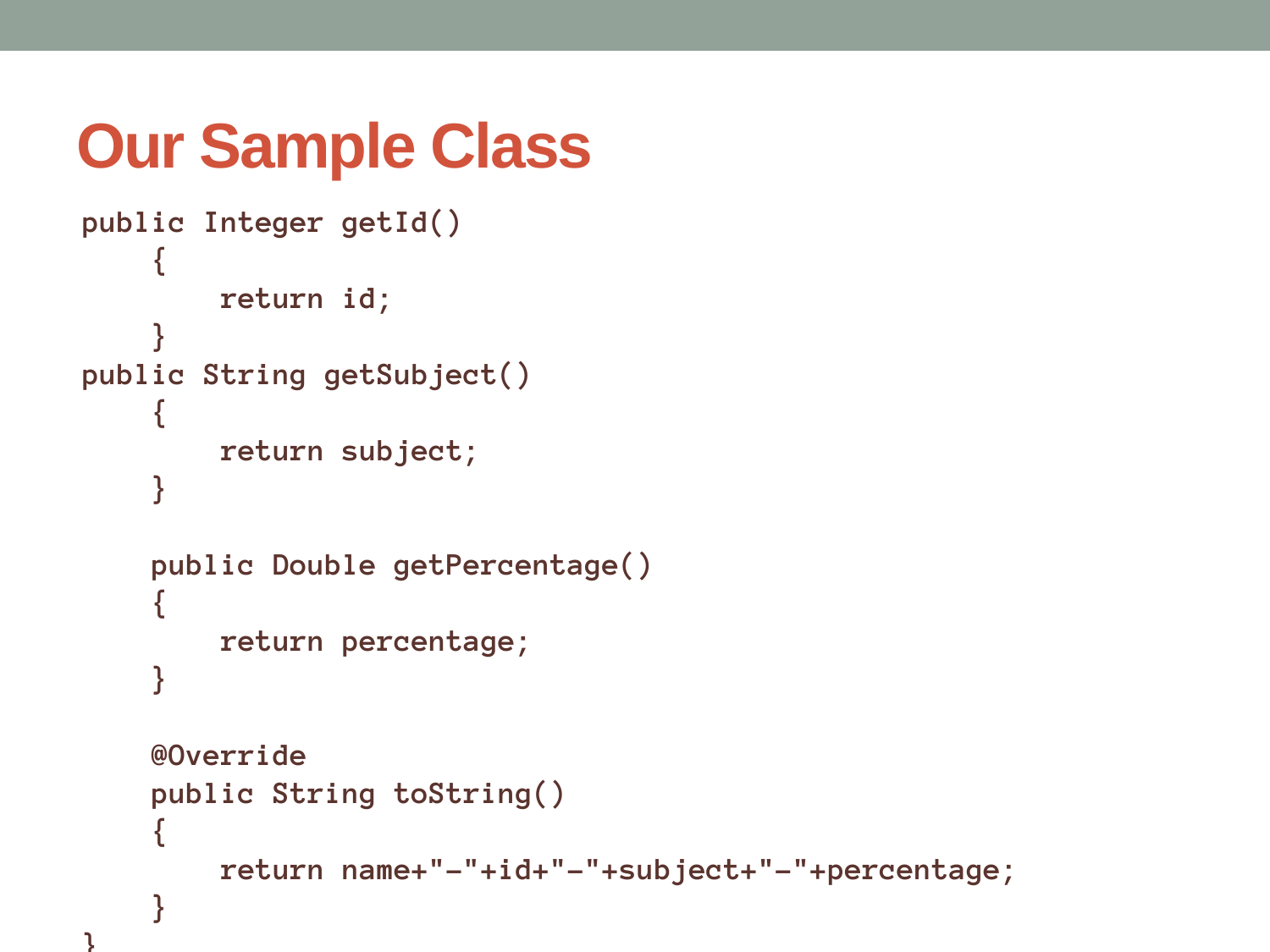

# Our Sample Class

public Integer getId()
    {
        return id;
    }
public String getSubject()
    {
        return subject;
    }

    public Double getPercentage()
    {
        return percentage;
    }

    @Override
    public String toString()
    {
        return name+"-"+id+"-"+subject+"-"+percentage;
    }
}